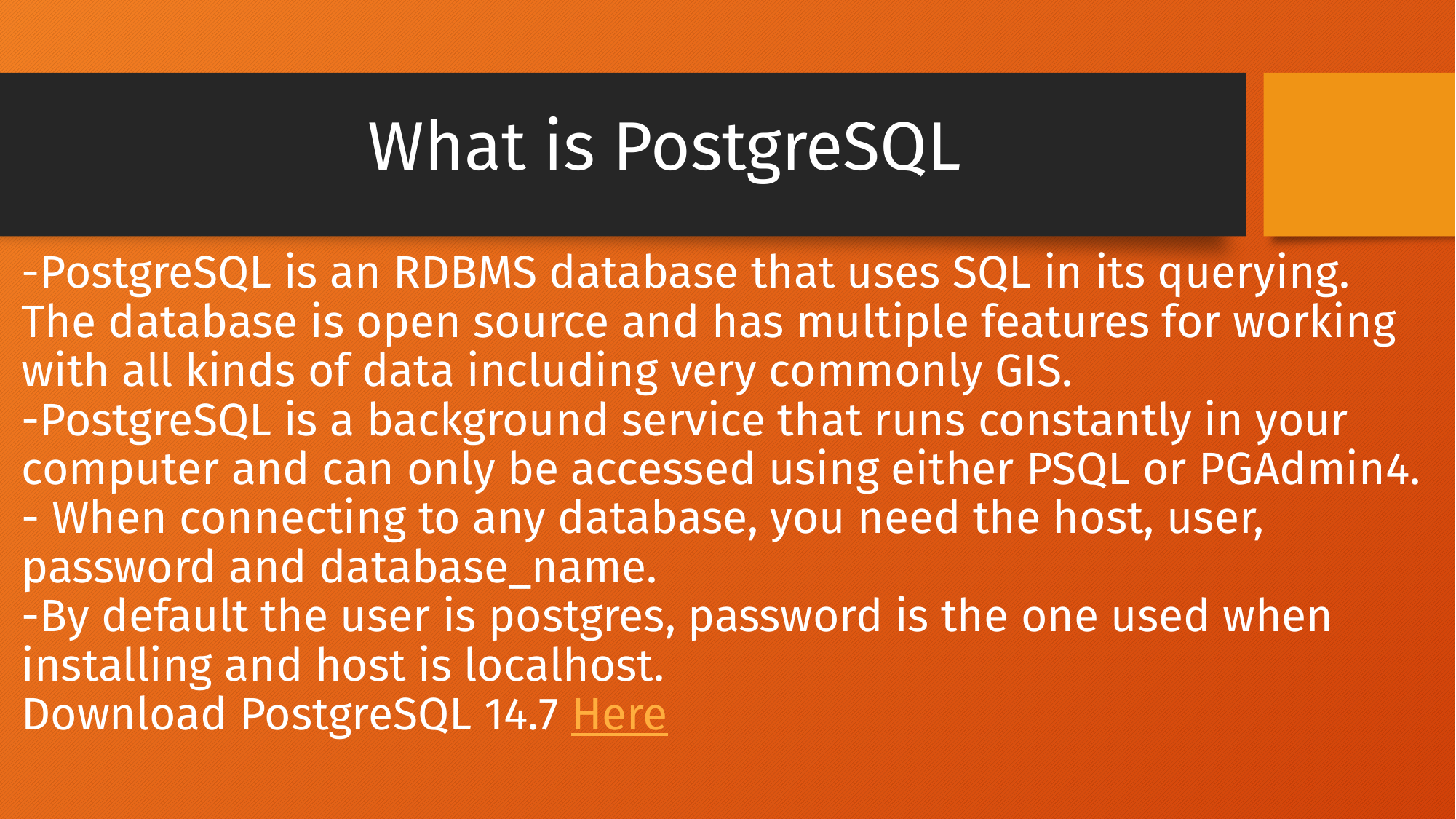

# What is PostgreSQL

-PostgreSQL is an RDBMS database that uses SQL in its querying. The database is open source and has multiple features for working with all kinds of data including very commonly GIS.
-PostgreSQL is a background service that runs constantly in your computer and can only be accessed using either PSQL or PGAdmin4.
- When connecting to any database, you need the host, user, password and database_name.
-By default the user is postgres, password is the one used when installing and host is localhost.
Download PostgreSQL 14.7 Here